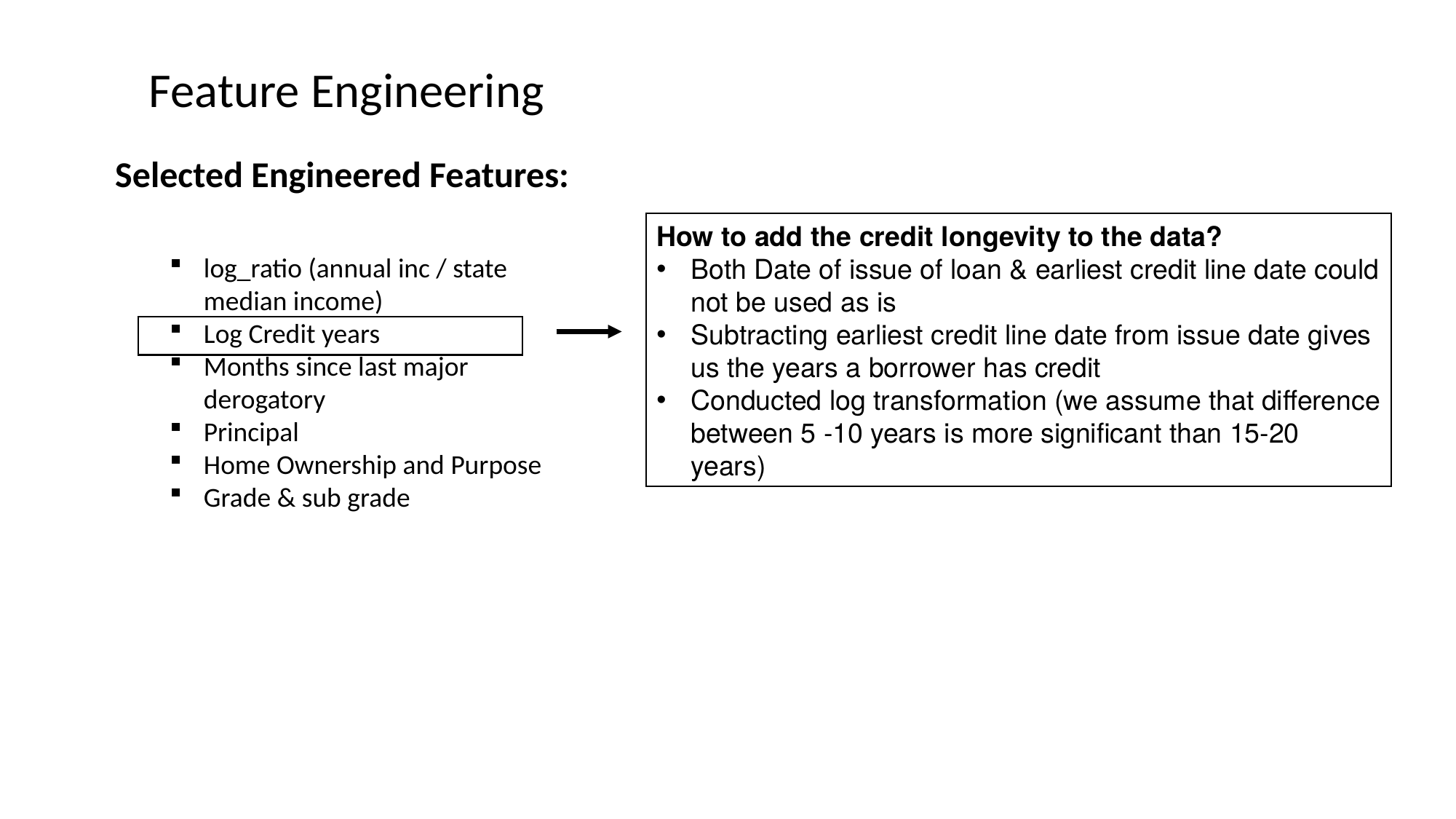

Feature Engineering

Selected Engineered Features:

log_ratio (annual inc / state median income)
Log Credit years
Months since last major derogatory
Principal
Home Ownership and Purpose
Grade & sub grade
How to add the credit longevity to the data?
Both Date of issue of loan & earliest credit line date could not be used as is
Subtracting earliest credit line date from issue date gives us the years a borrower has credit
Conducted log transformation (we assume that difference between 5 -10 years is more significant than 15-20 years)